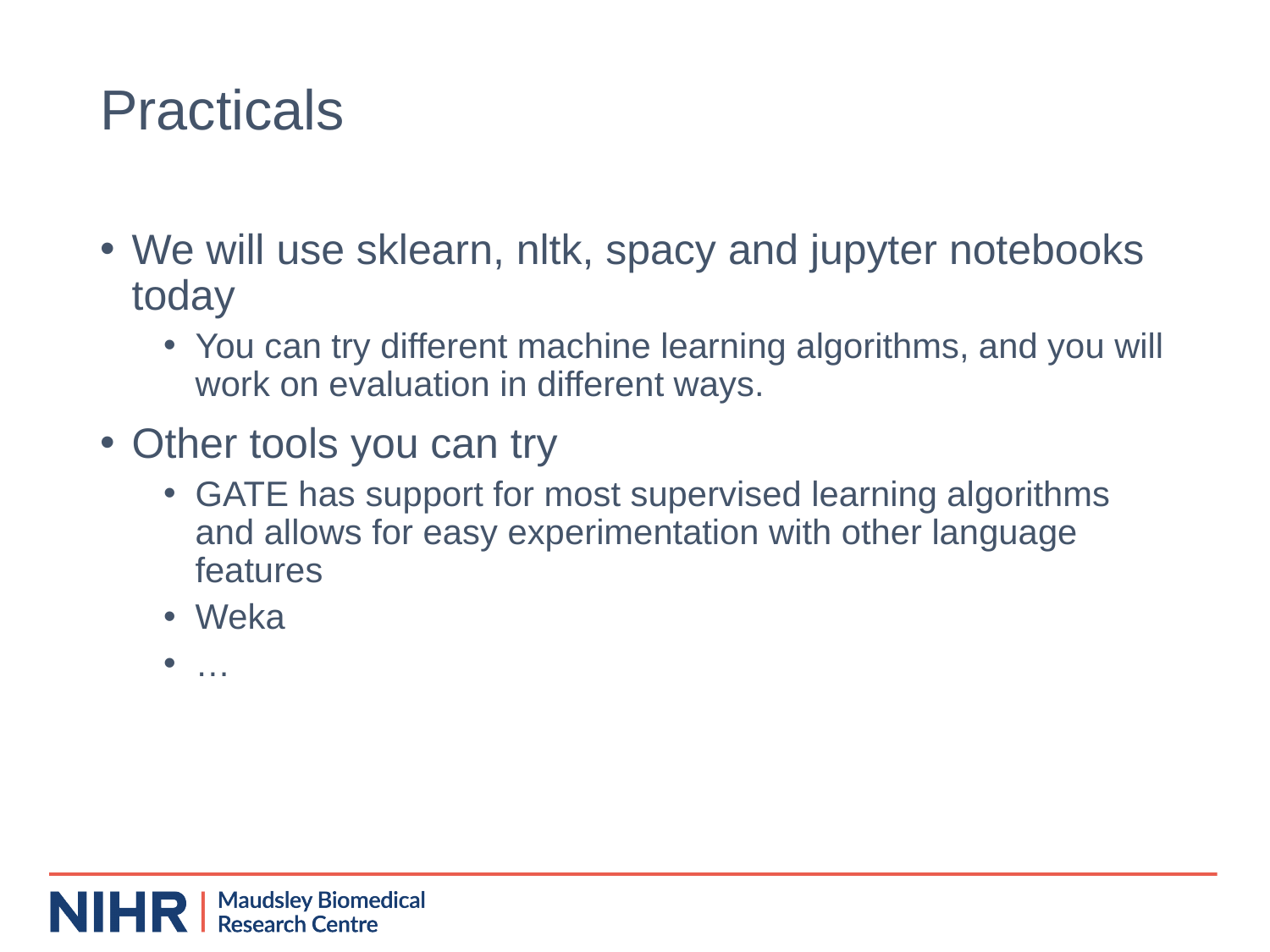

# Practicals
We will use sklearn, nltk, spacy and jupyter notebooks today
You can try different machine learning algorithms, and you will work on evaluation in different ways.
Other tools you can try
GATE has support for most supervised learning algorithms and allows for easy experimentation with other language features
Weka
…